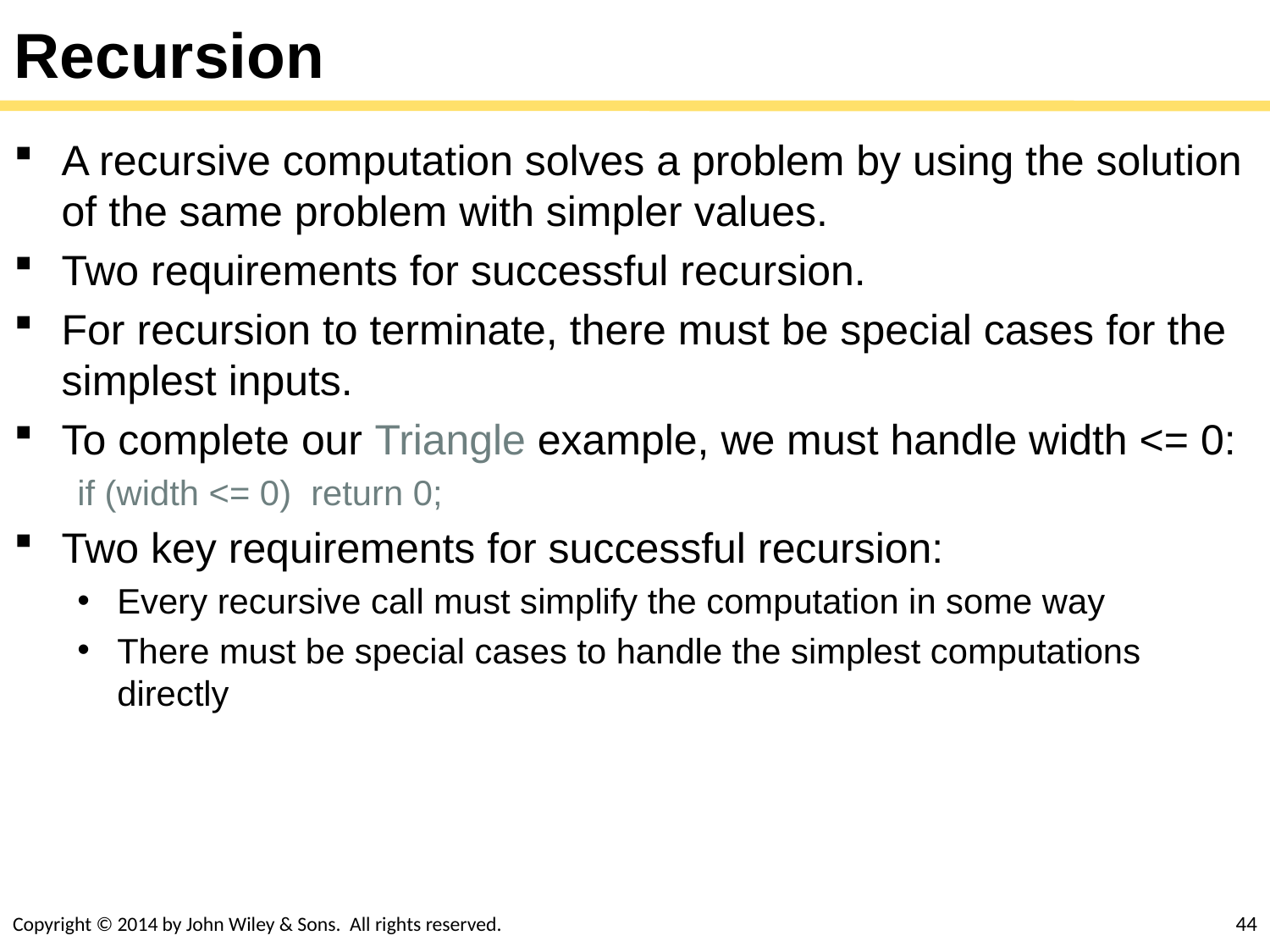

# Recursion
A recursive computation solves a problem by using the solution of the same problem with simpler values.
Two requirements for successful recursion.
For recursion to terminate, there must be special cases for the simplest inputs.
To complete our Triangle example, we must handle width <= 0:
if (width <= 0)  return 0;
Two key requirements for successful recursion:
Every recursive call must simplify the computation in some way
There must be special cases to handle the simplest computations directly